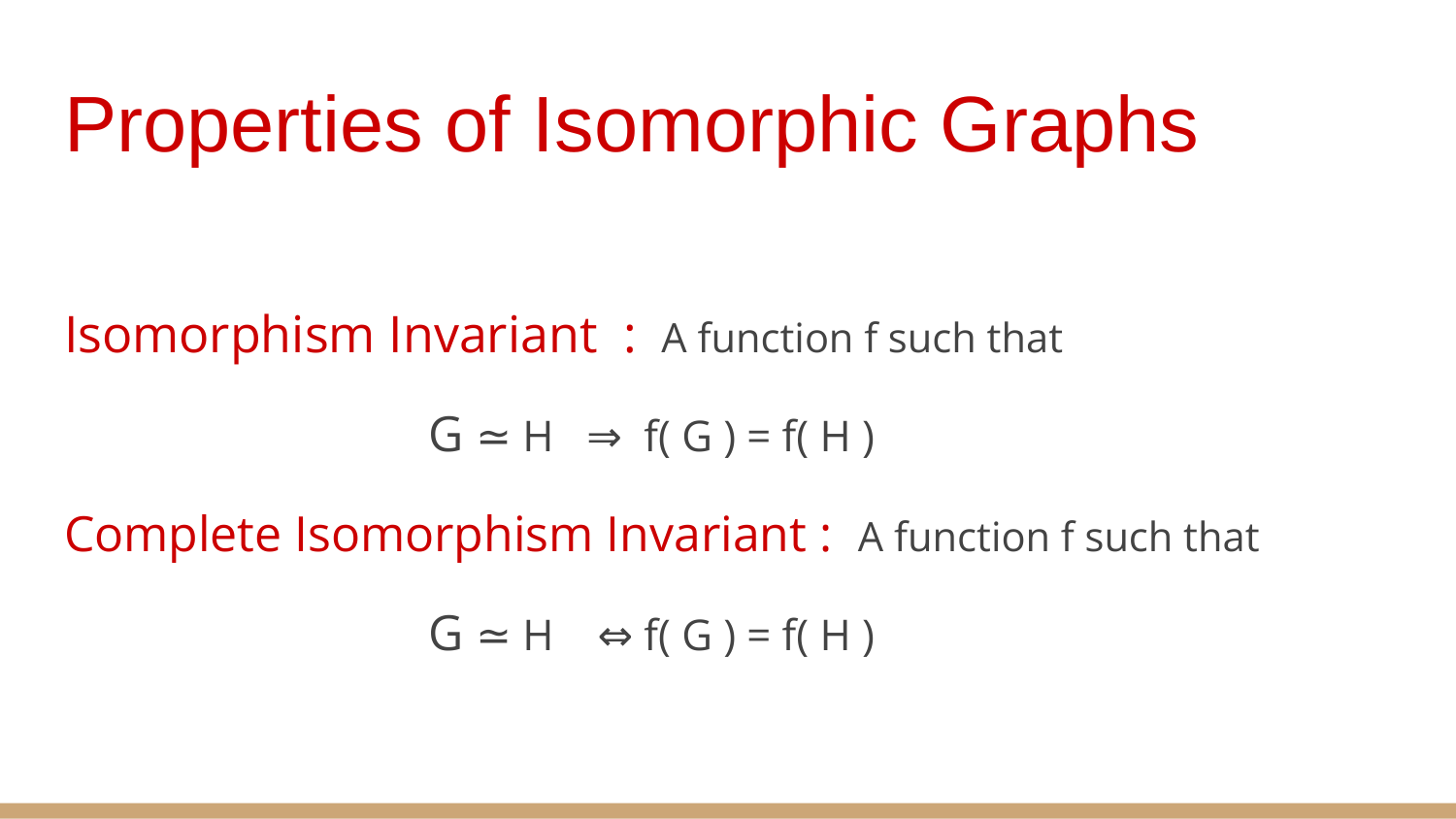

# Properties of Isomorphic Graphs

Isomorphism Invariant  :  A function f such that
G ≃ H   ⇒  f( G ) = f( H )
Complete Isomorphism Invariant :  A function f such that
G ≃ H    ⇔ f( G ) = f( H )